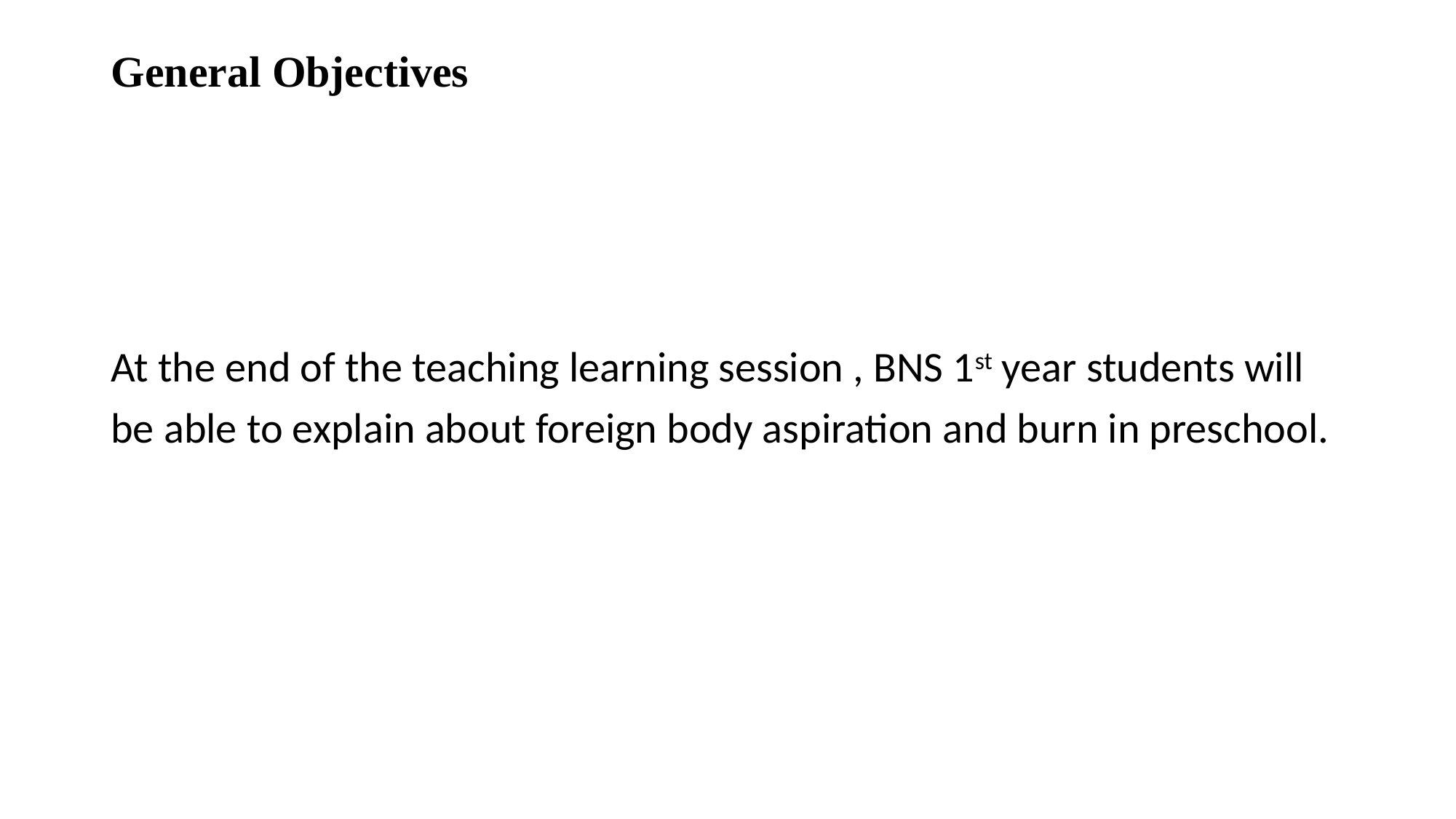

# General Objectives

At the end of the teaching learning session , BNS 1st year students will
be able to explain about foreign body aspiration and burn in preschool.